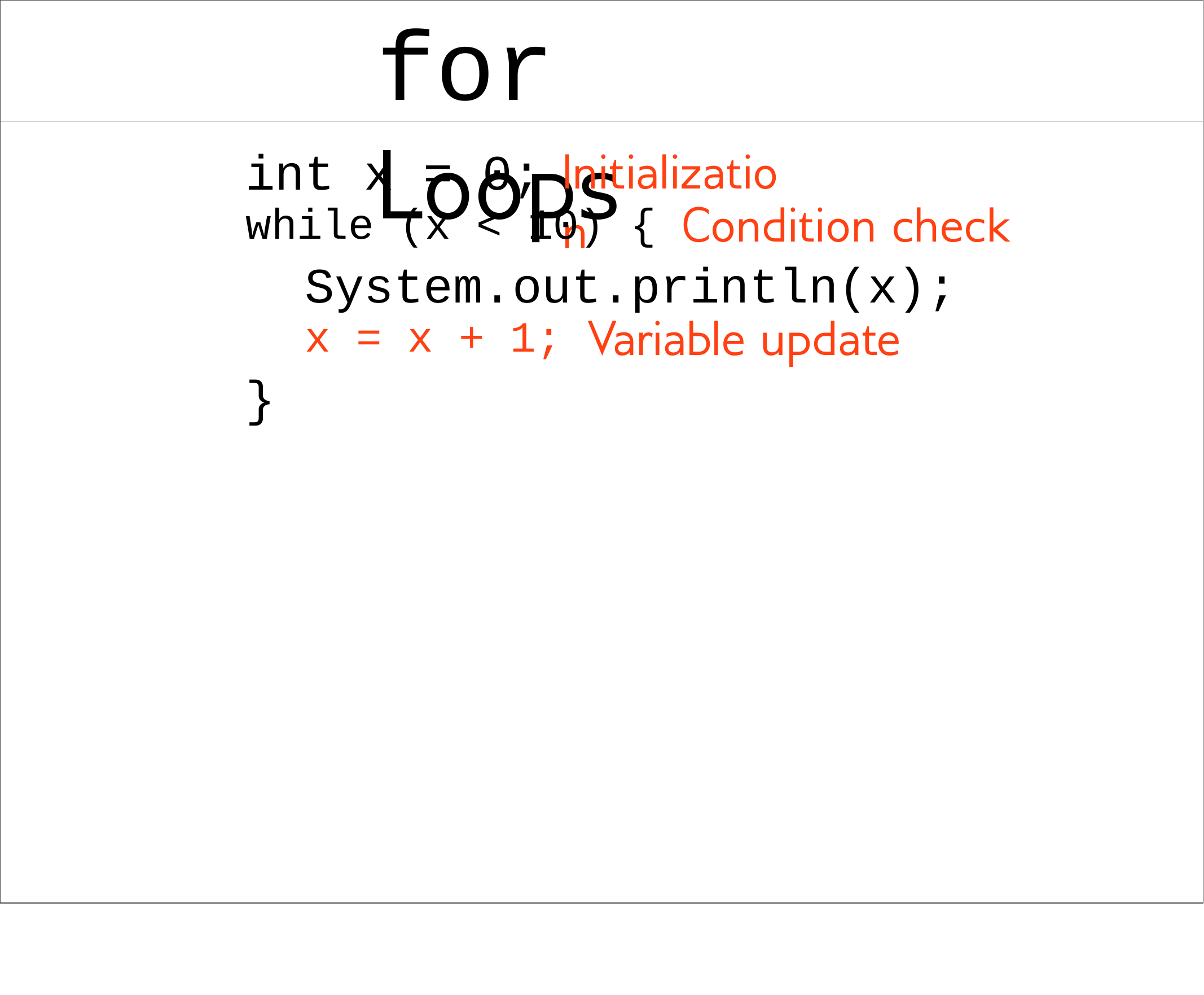

# for Loops

Initialization
int x = 0;
while (x < 10) { Condition check
System.out.println(x);
x = x + 1; Variable update
}